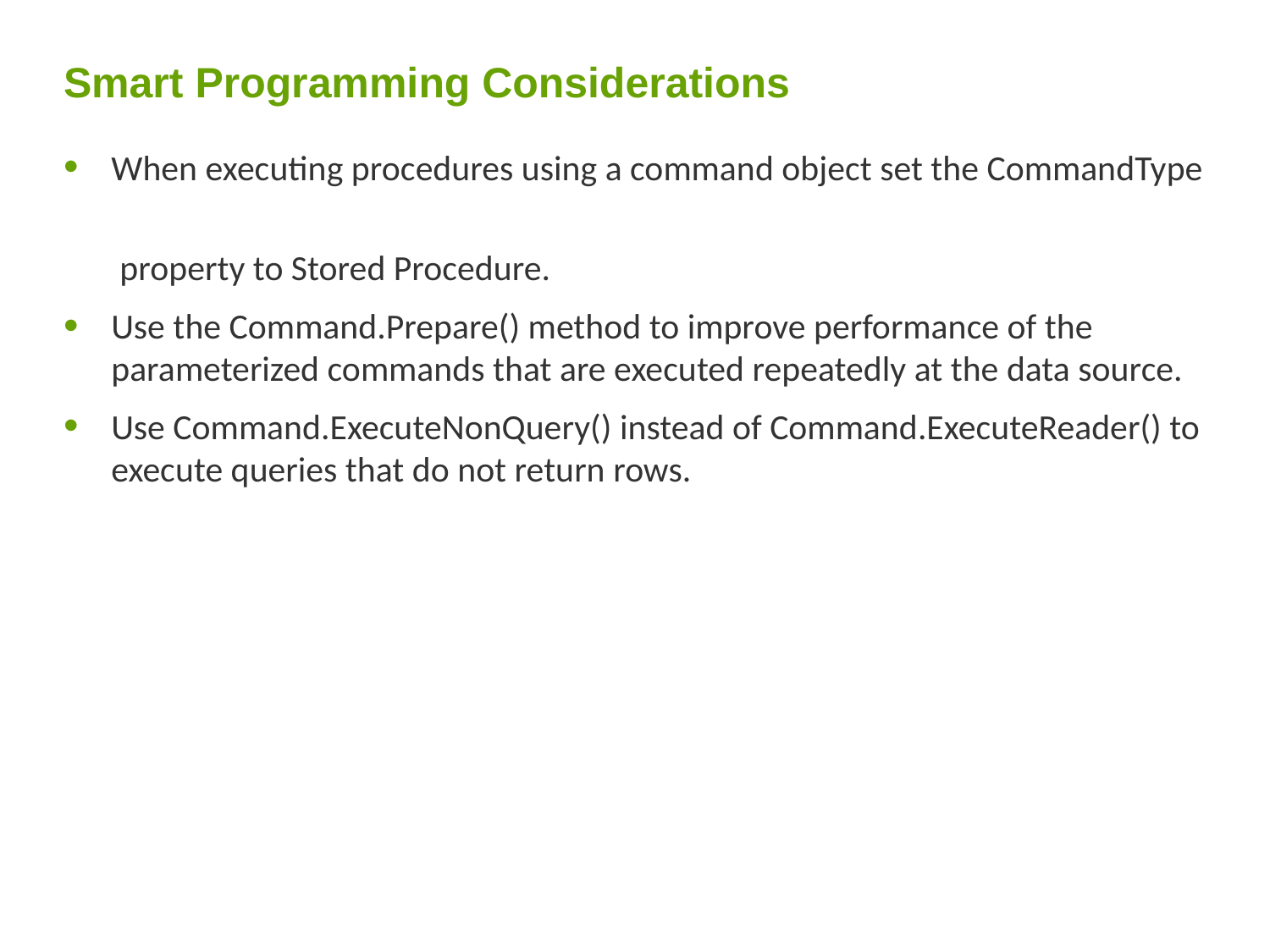

# Smart Programming Considerations
When executing procedures using a command object set the CommandType
       property to Stored Procedure.
Use the Command.Prepare() method to improve performance of the parameterized commands that are executed repeatedly at the data source.
Use Command.ExecuteNonQuery() instead of Command.ExecuteReader() to execute queries that do not return rows.